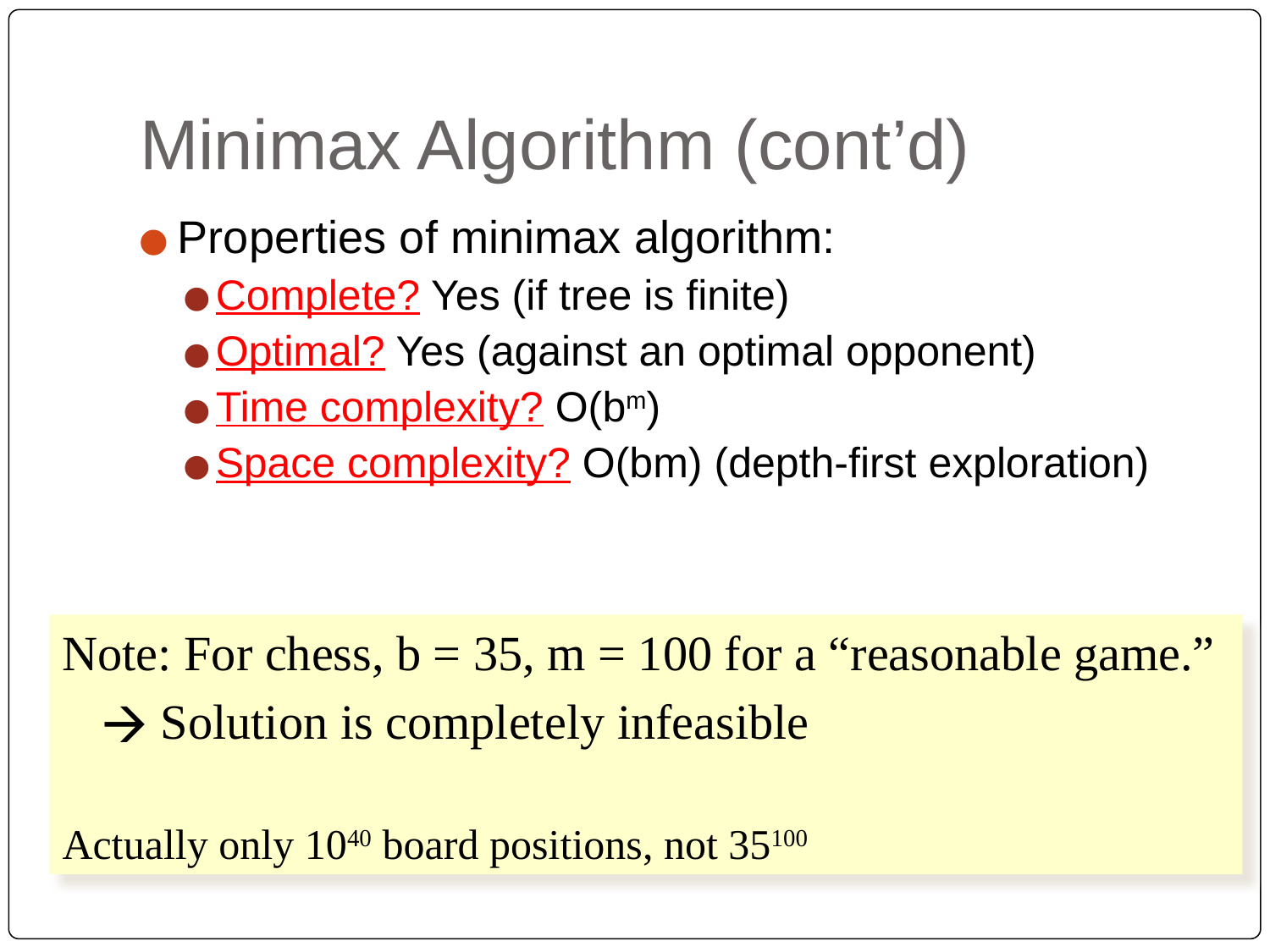

# Minimax Algorithm (cont’d)
Properties of minimax algorithm:
Complete? Yes (if tree is finite)
Optimal? Yes (against an optimal opponent)
Time complexity? O(bm)
Space complexity? O(bm) (depth-first exploration)
Note: For chess, b = 35, m = 100 for a “reasonable game.”
 Solution is completely infeasible

Actually only 1040 board positions, not 35100